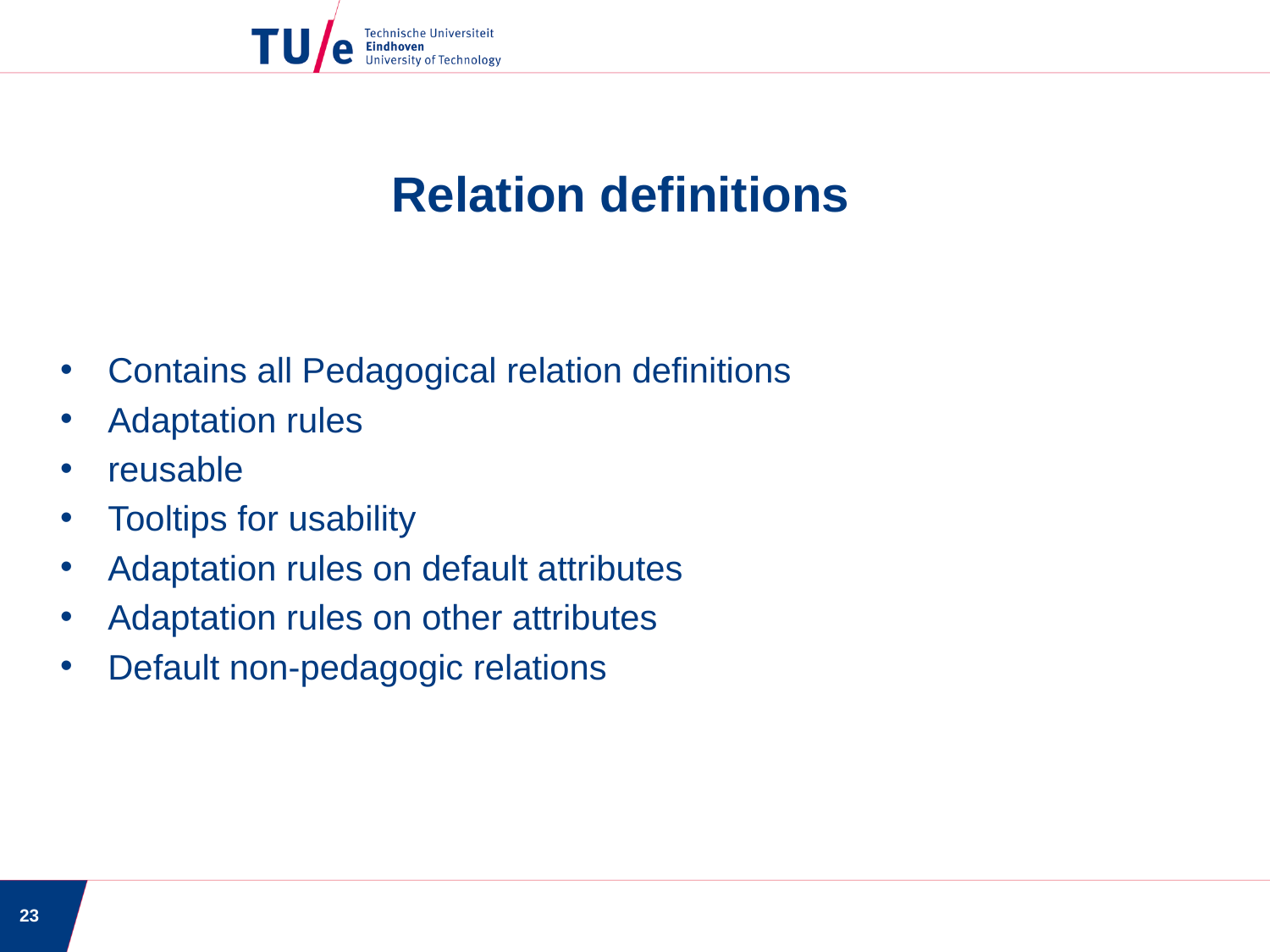

Relation definitions

Contains all Pedagogical relation definitions
Adaptation rules
reusable
Tooltips for usability
Adaptation rules on default attributes
Adaptation rules on other attributes
Default non-pedagogic relations
23